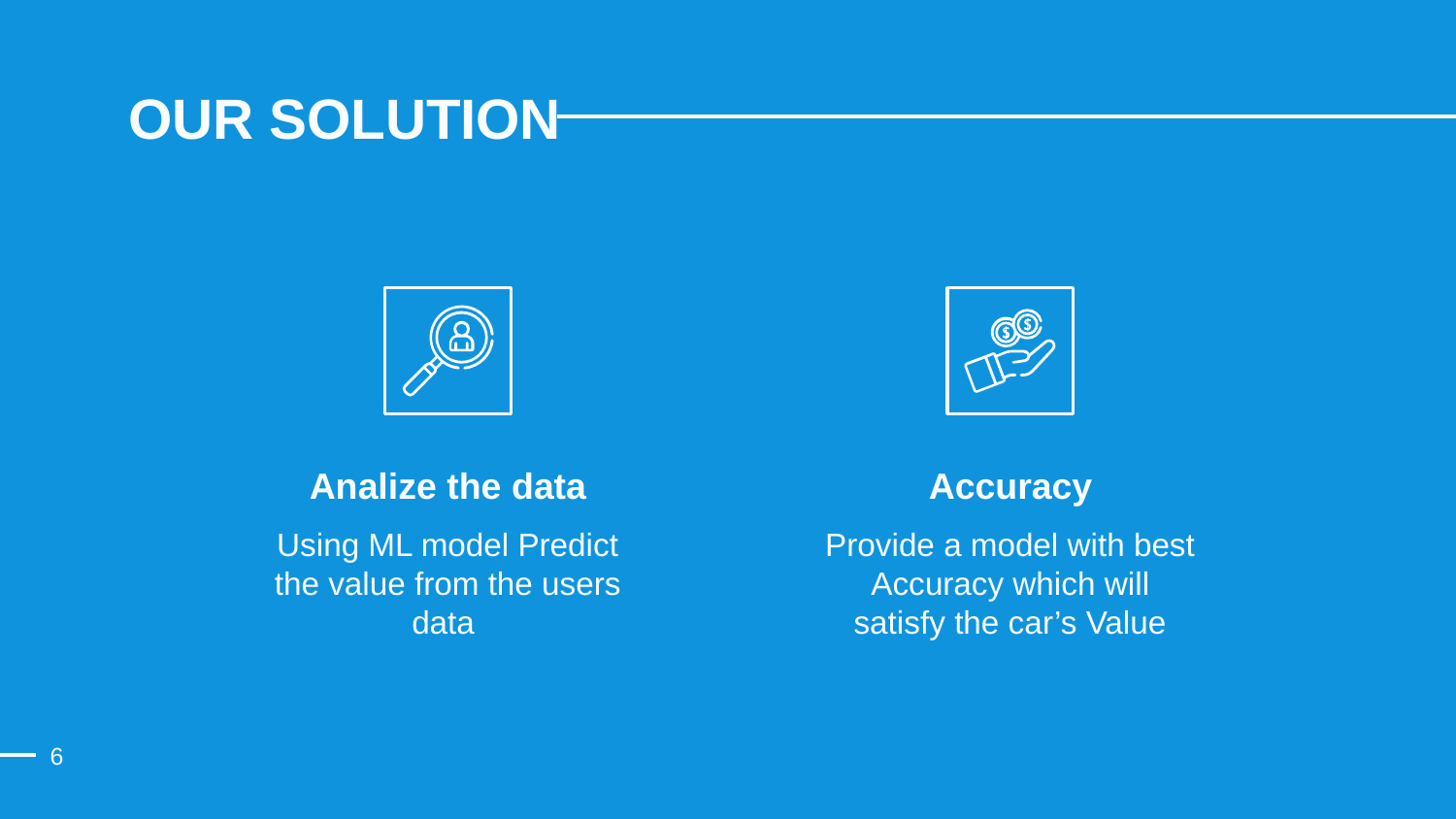

# OUR SOLUTION

Analize the data
Accuracy
Using ML model Predict the value from the users data
Provide a model with best Accuracy which will satisfy the car’s Value
6